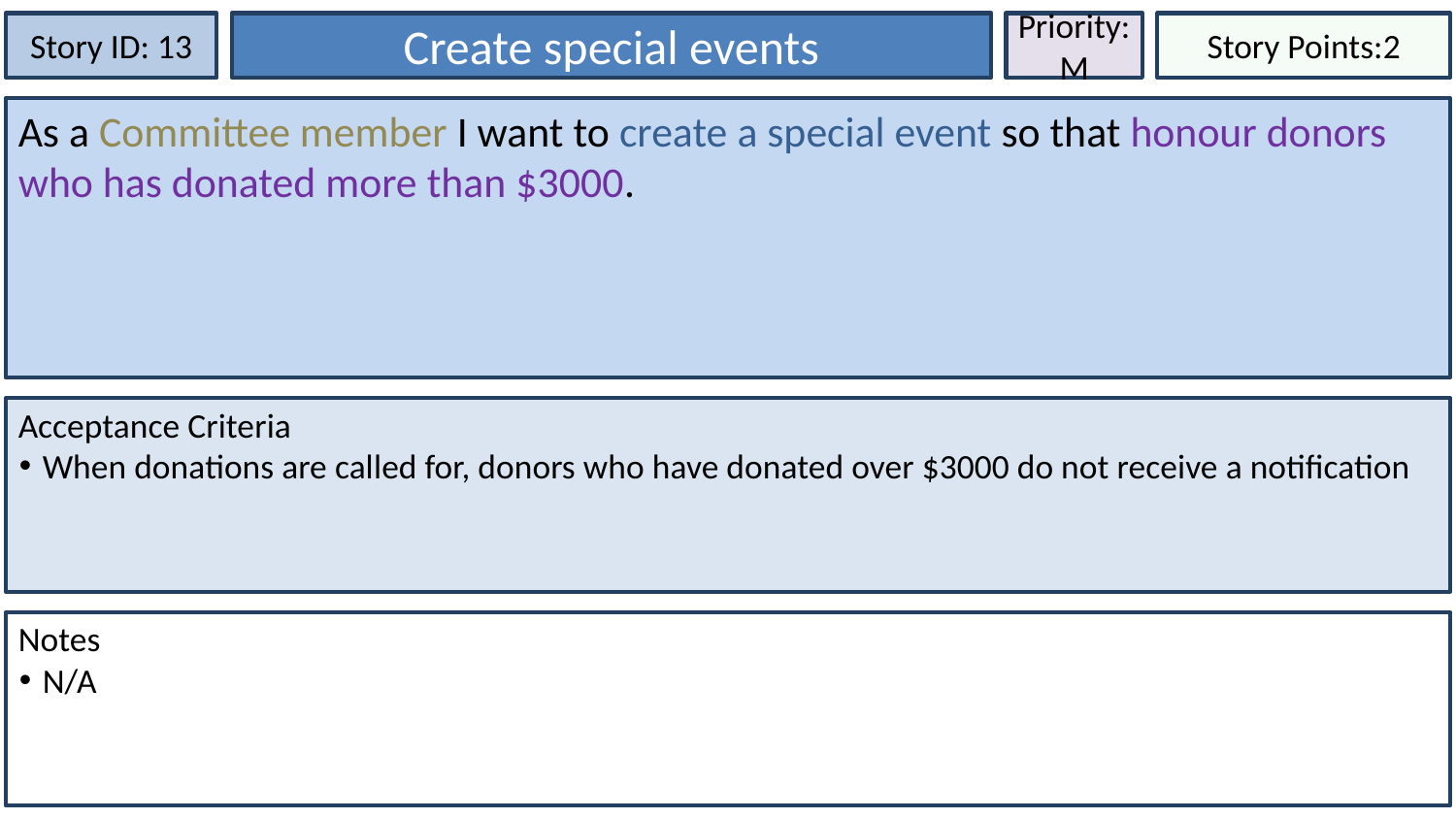

Story ID: 13
Create special events
Priority:
M
Story Points:2
As a Committee member I want to create a special event so that honour donors who has donated more than $3000.
Acceptance Criteria
When donations are called for, donors who have donated over $3000 do not receive a notification
Notes
N/A